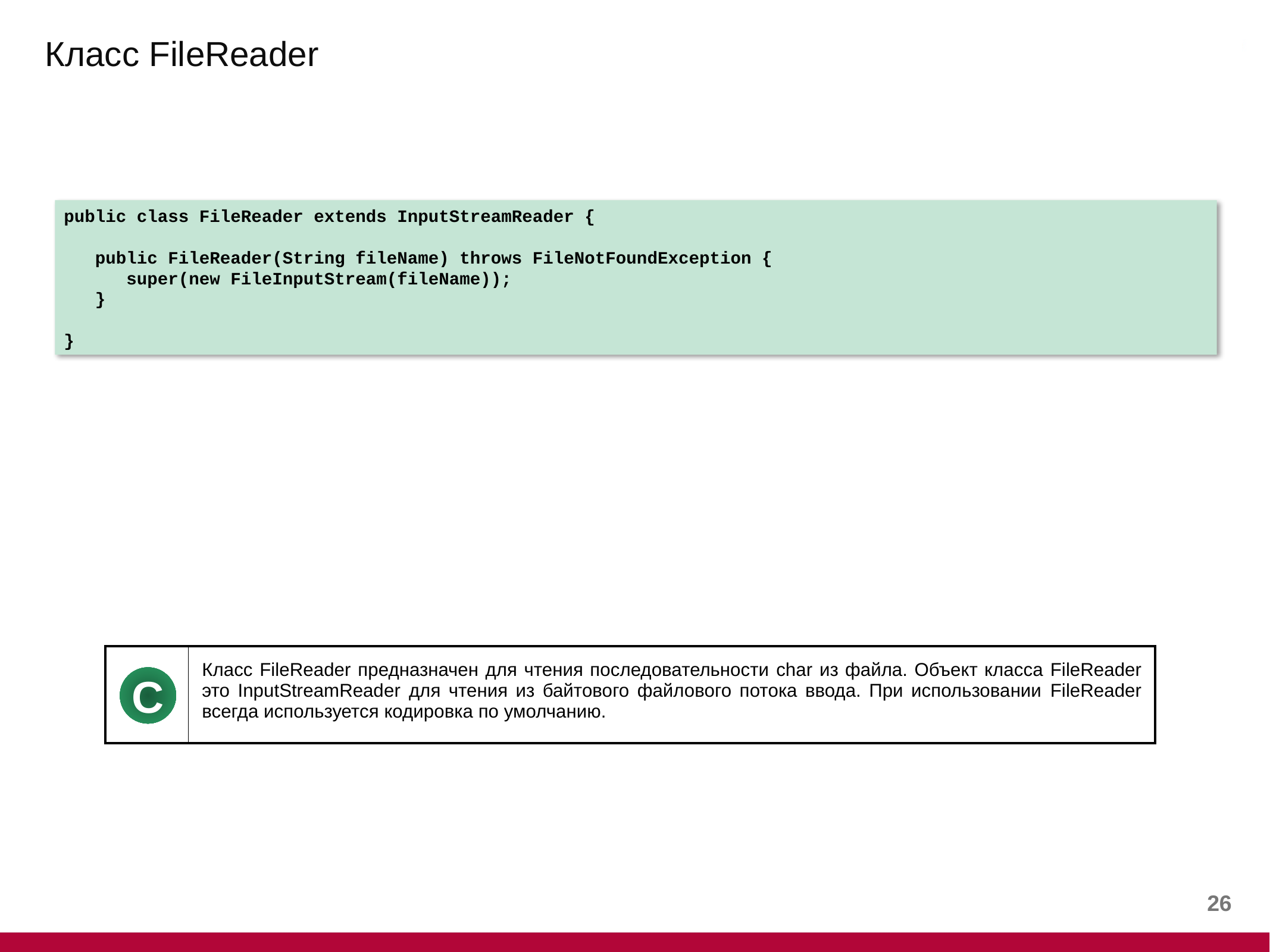

# Класс FileReader

public class FileReader extends InputStreamReader {

   public FileReader(String fileName) throws FileNotFoundException {
      super(new FileInputStream(fileName));
   }

}
|  | Класс FileReader предназначен для чтения последовательности char из файла. Объект класса FileReader это InputStreamReader для чтения из байтового файлового потока ввода. При использовании FileReader всегда используется кодировка по умолчанию. |
| --- | --- |
C
26